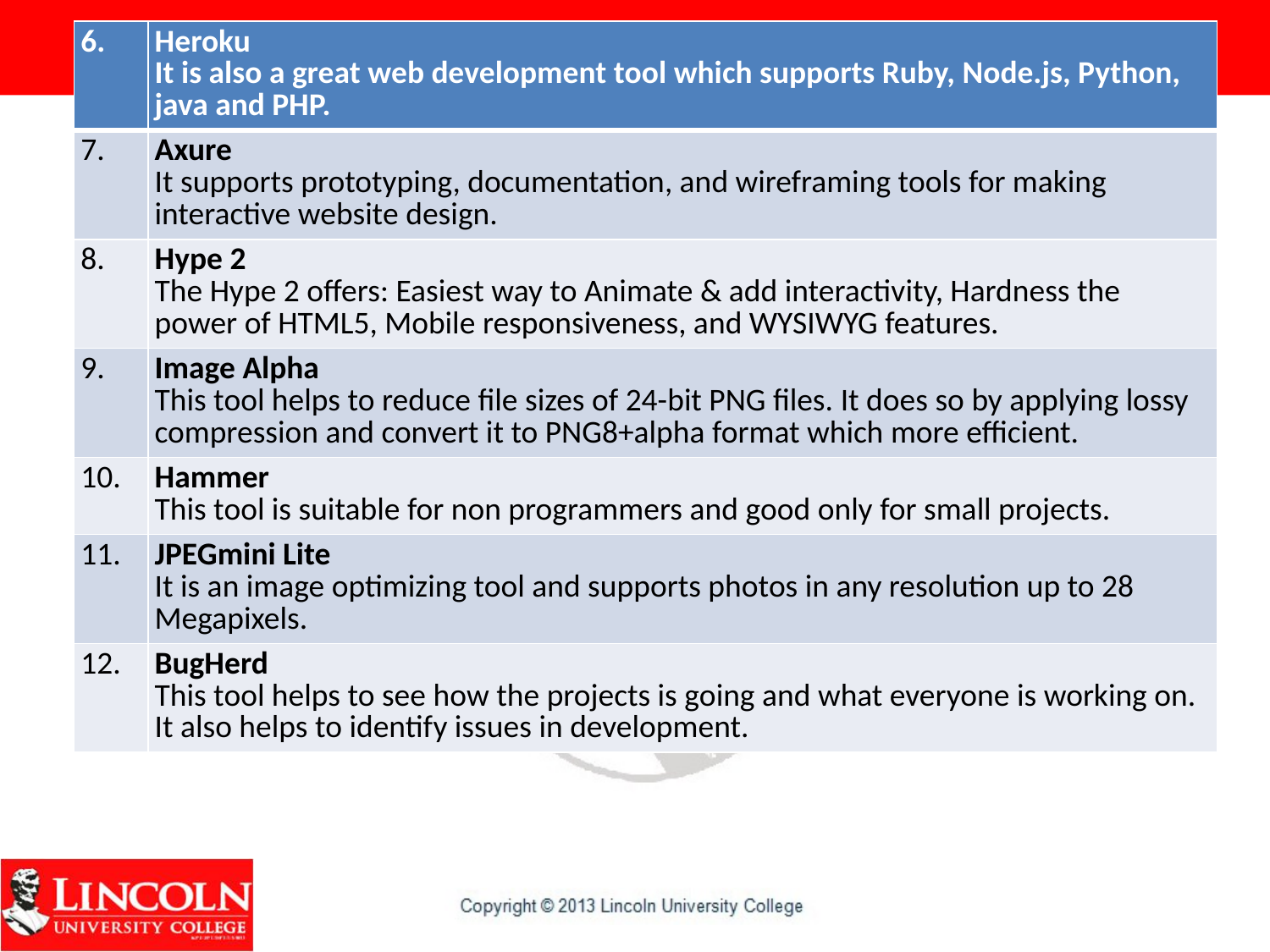

| 6. | Heroku It is also a great web development tool which supports Ruby, Node.js, Python, java and PHP. |
| --- | --- |
| 7. | Axure It supports prototyping, documentation, and wireframing tools for making interactive website design. |
| 8. | Hype 2 The Hype 2 offers: Easiest way to Animate & add interactivity, Hardness the power of HTML5, Mobile responsiveness, and WYSIWYG features. |
| 9. | Image Alpha This tool helps to reduce file sizes of 24-bit PNG files. It does so by applying lossy compression and convert it to PNG8+alpha format which more efficient. |
| 10. | Hammer This tool is suitable for non programmers and good only for small projects. |
| 11. | JPEGmini Lite It is an image optimizing tool and supports photos in any resolution up to 28 Megapixels. |
| 12. | BugHerd This tool helps to see how the projects is going and what everyone is working on. It also helps to identify issues in development. |